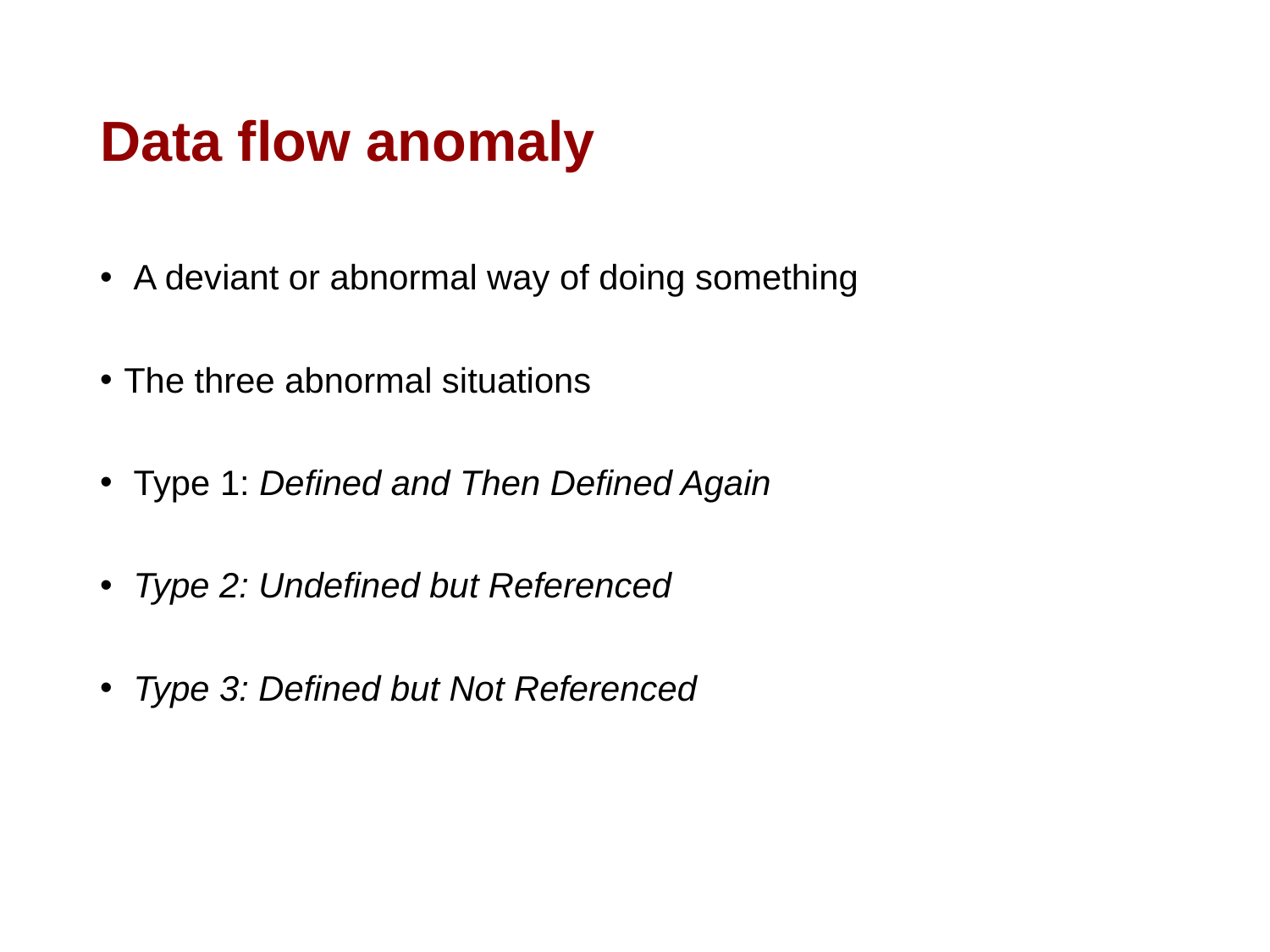

# Data flow anomaly
 A deviant or abnormal way of doing something

The three abnormal situations

 Type 1: Deﬁned and Then Deﬁned Again

 Type 2: Undeﬁned but Referenced

 Type 3: Deﬁned but Not Referenced